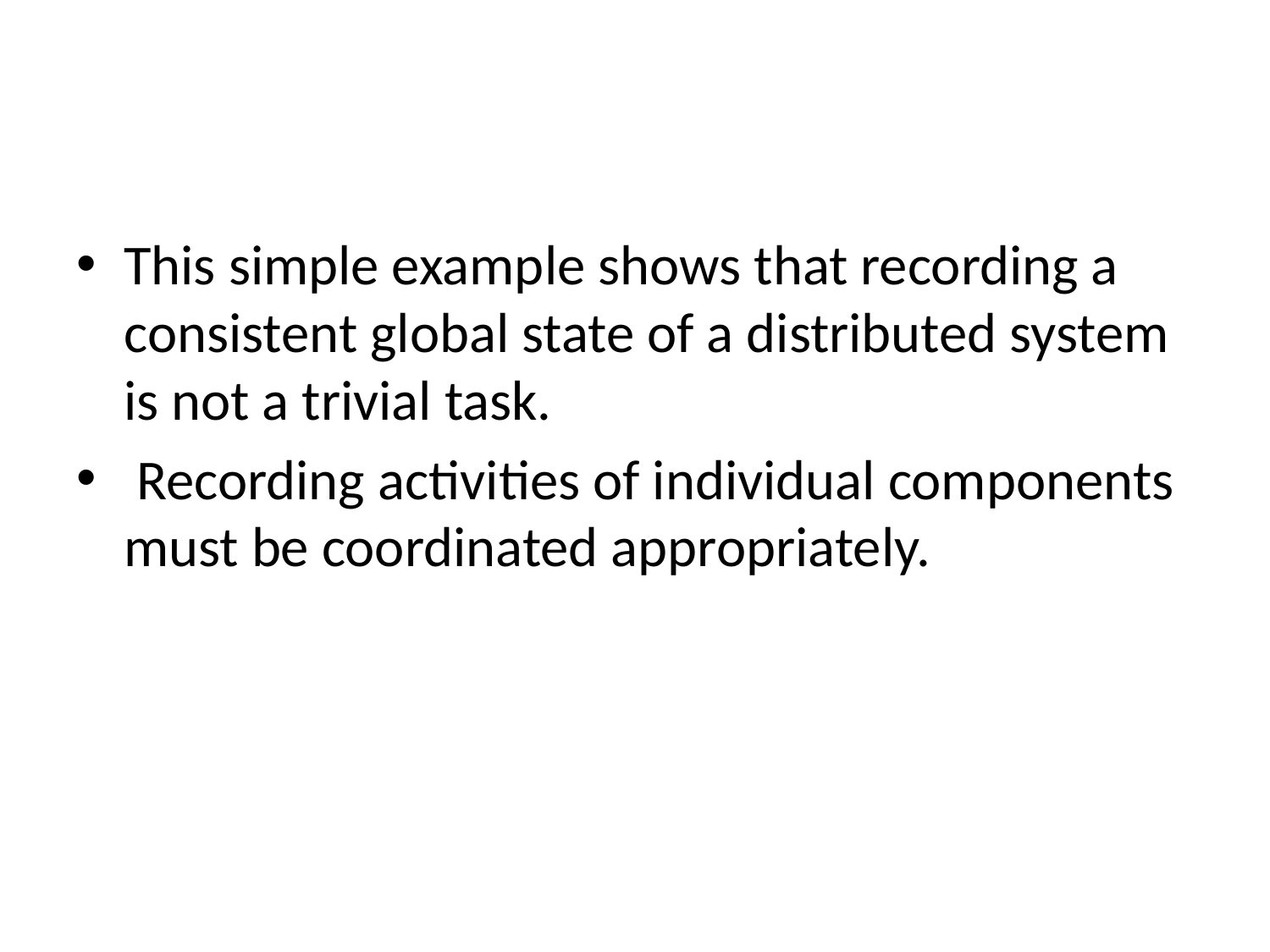

#
This simple example shows that recording a consistent global state of a distributed system is not a trivial task.
 Recording activities of individual components must be coordinated appropriately.